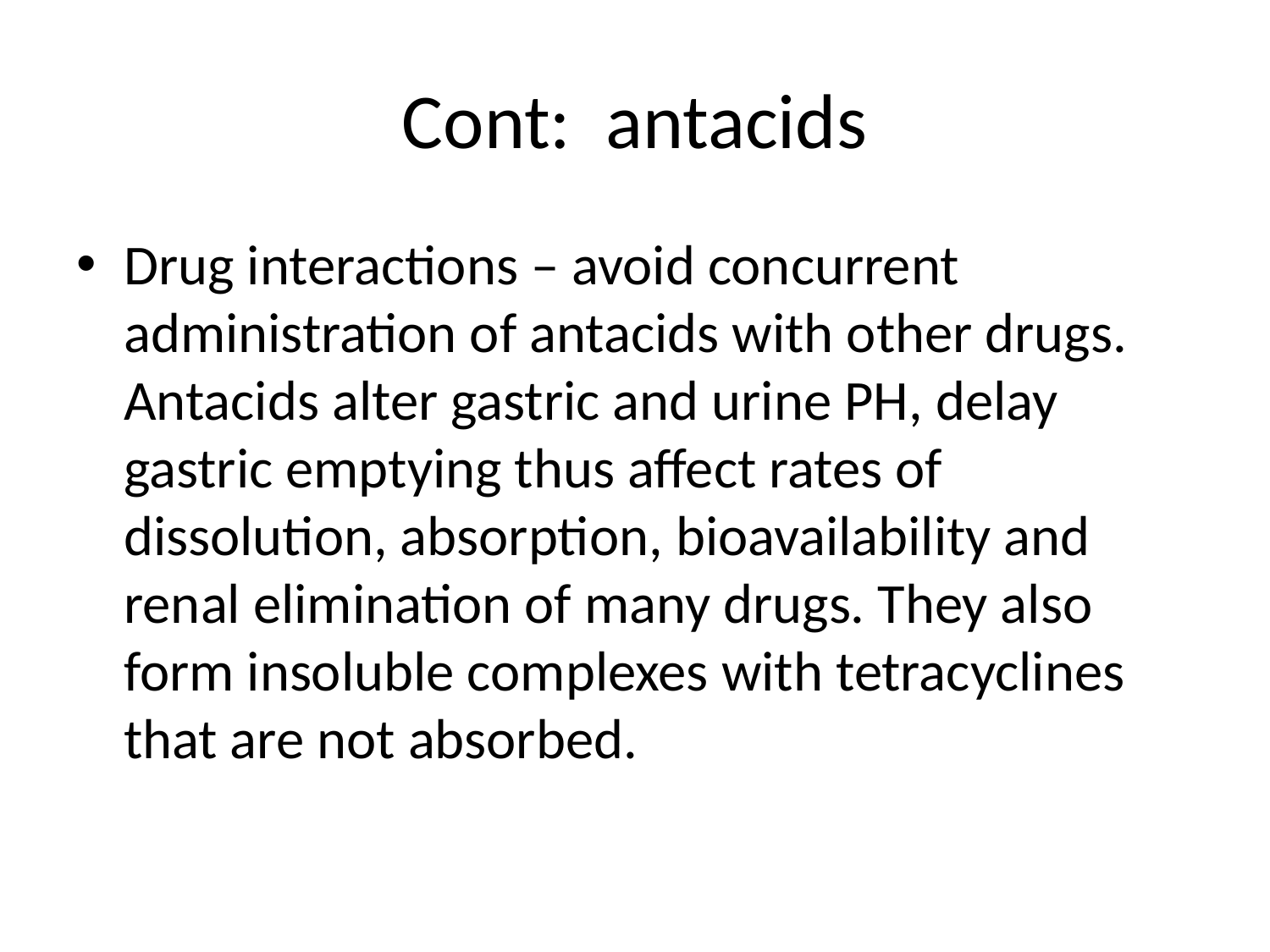

# Cont:  antacids
Drug interactions – avoid concurrent administration of antacids with other drugs. Antacids alter gastric and urine PH, delay gastric emptying thus affect rates of dissolution, absorption, bioavailability and renal elimination of many drugs. They also form insoluble complexes with tetracyclines that are not absorbed.